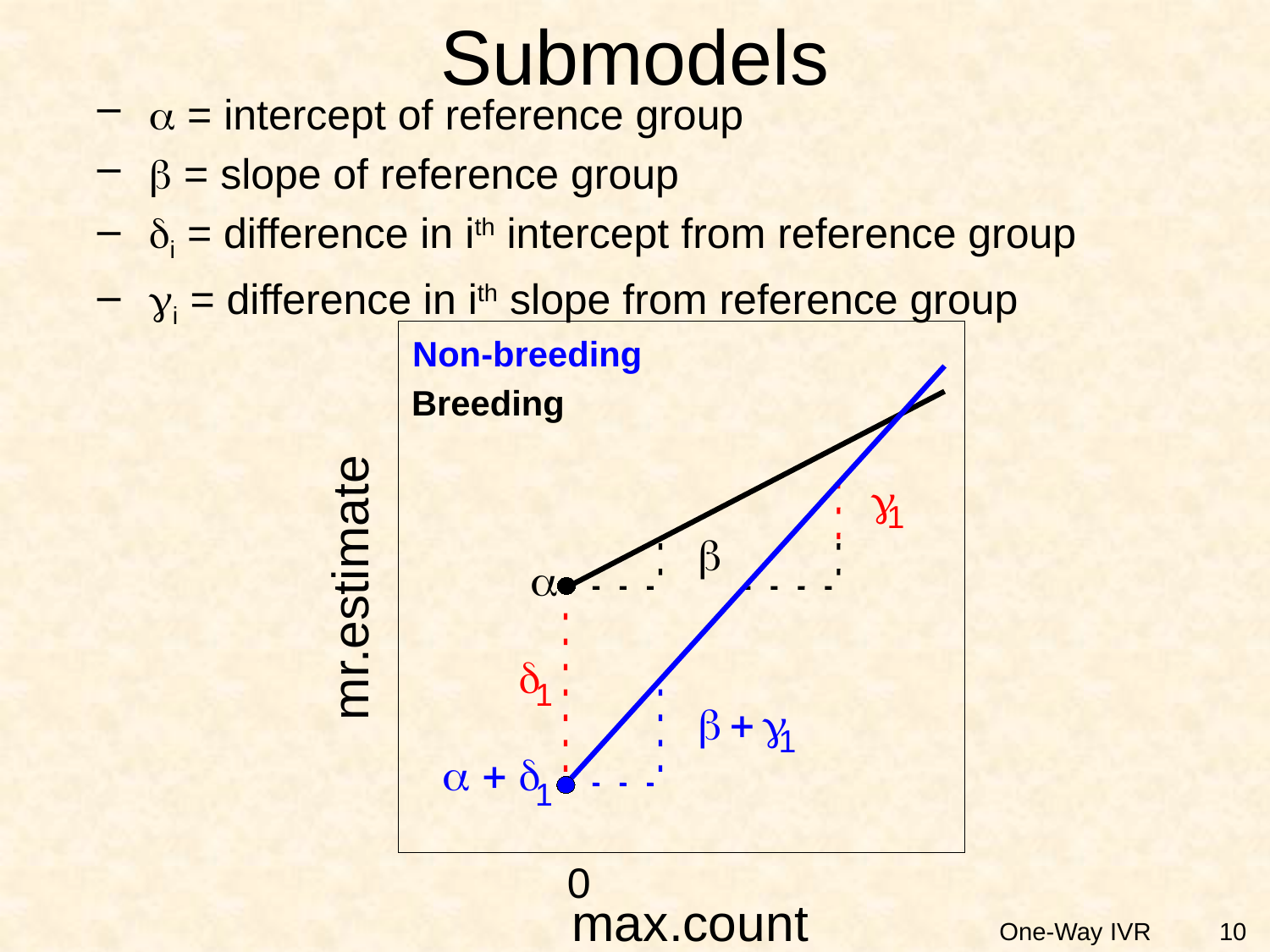

# Submodels
 α = intercept of reference group
 β = slope of reference group
 δi = difference in ith intercept from reference group
 γi = difference in ith slope from reference group

Non-breeding

Breeding

mr.estimate
0
max.count
γ
1

β

α

δ
1

β
+
γ

1
α
+
δ
1

10
One-Way IVR